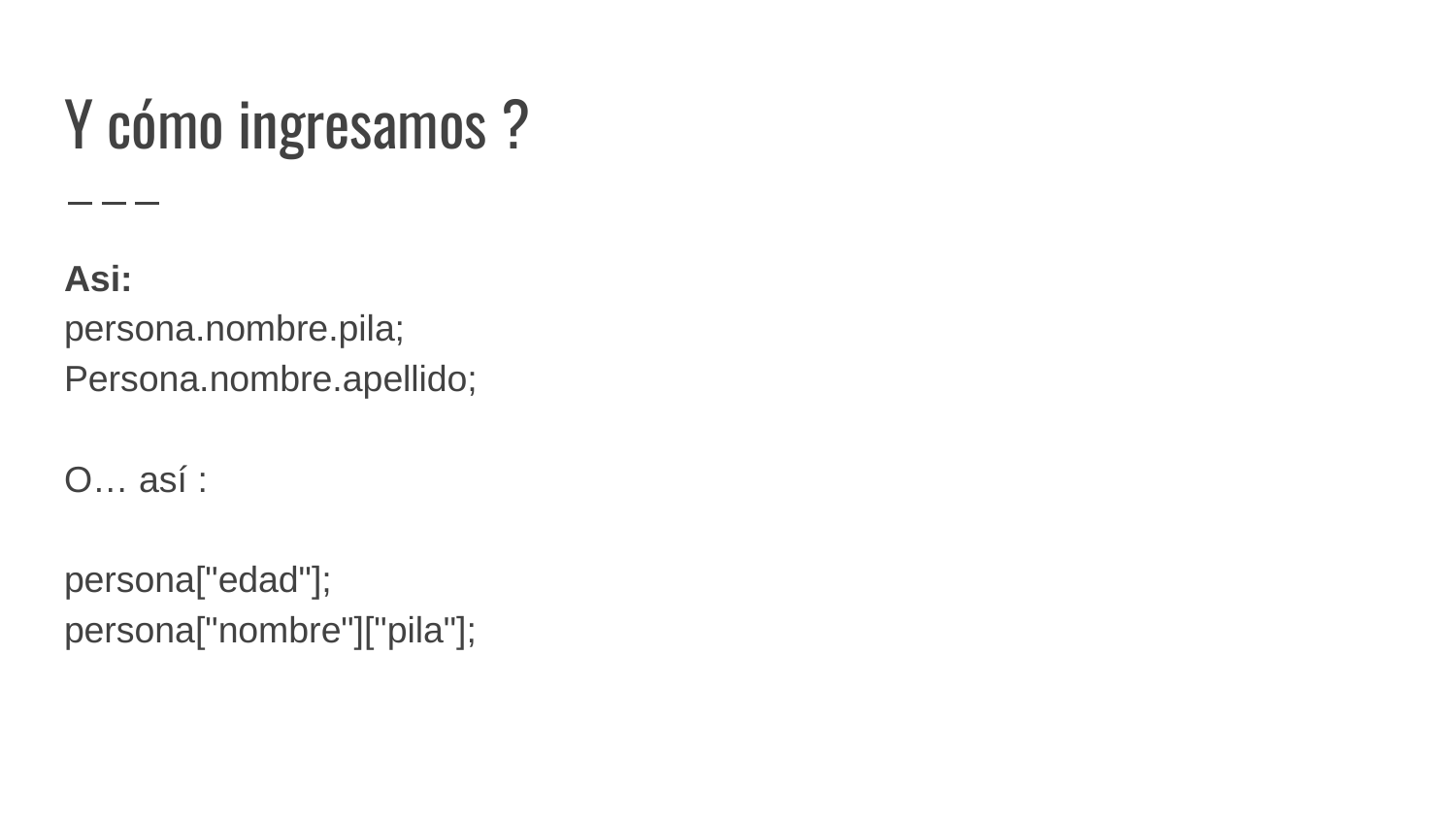

# Y cómo ingresamos ?
Asi:
persona.nombre.pila;
Persona.nombre.apellido;

O… así :

persona["edad"];
persona["nombre"]["pila"];